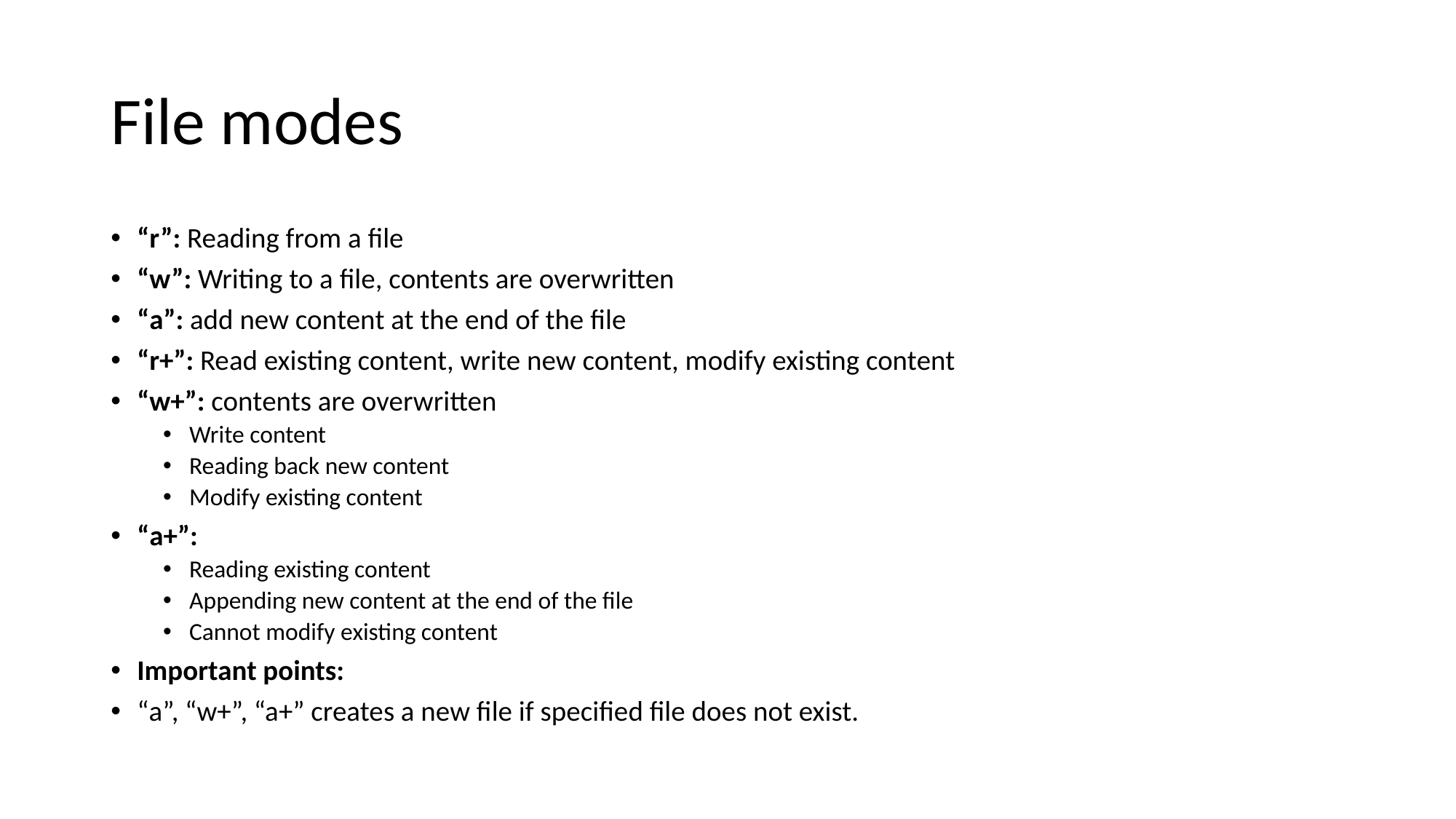

# File modes
“r”: Reading from a file
“w”: Writing to a file, contents are overwritten
“a”: add new content at the end of the file
“r+”: Read existing content, write new content, modify existing content
“w+”: contents are overwritten
Write content
Reading back new content
Modify existing content
“a+”:
Reading existing content
Appending new content at the end of the file
Cannot modify existing content
Important points:
“a”, “w+”, “a+” creates a new file if specified file does not exist.